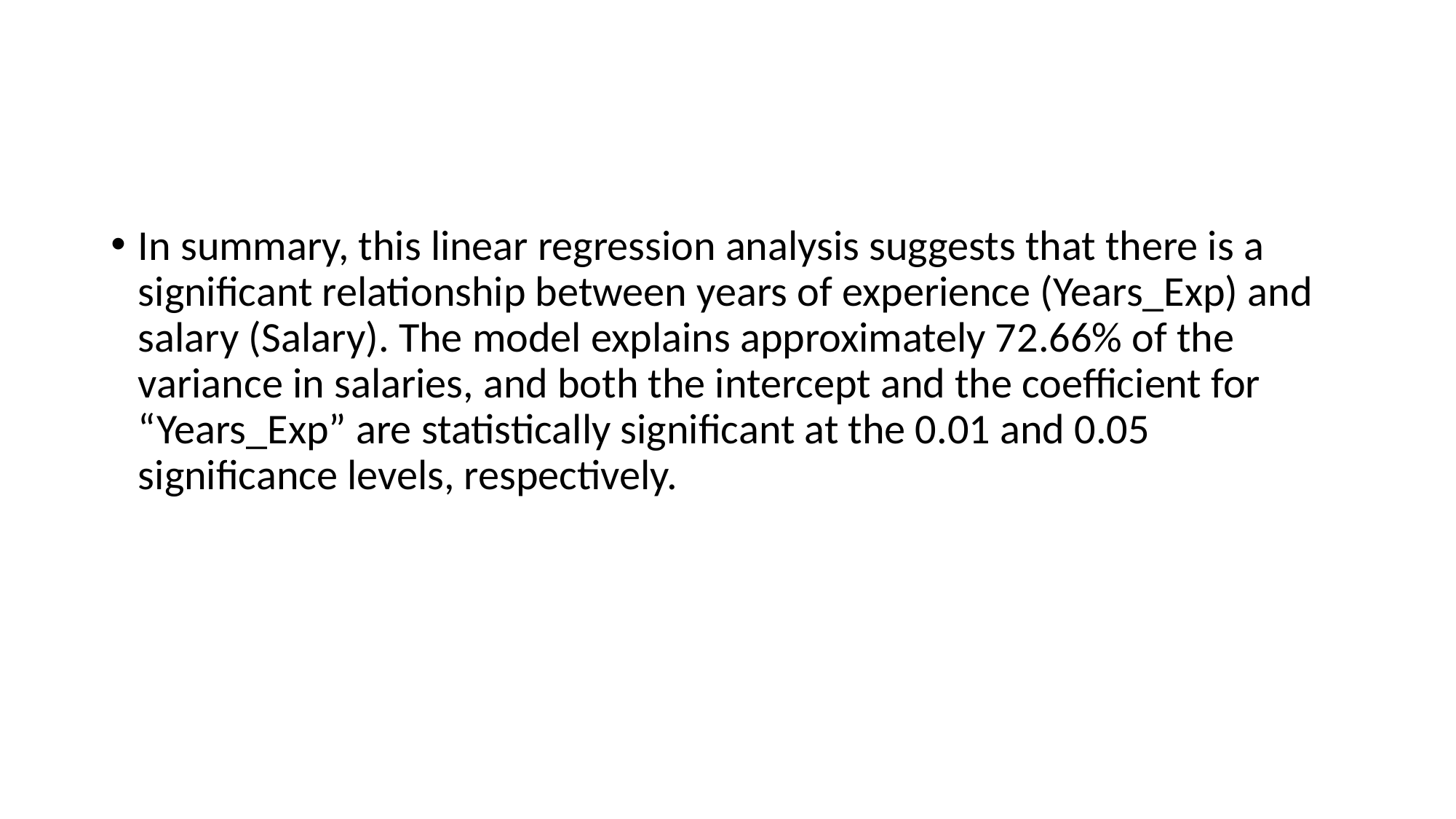

#
In summary, this linear regression analysis suggests that there is a significant relationship between years of experience (Years_Exp) and salary (Salary). The model explains approximately 72.66% of the variance in salaries, and both the intercept and the coefficient for “Years_Exp” are statistically significant at the 0.01 and 0.05 significance levels, respectively.